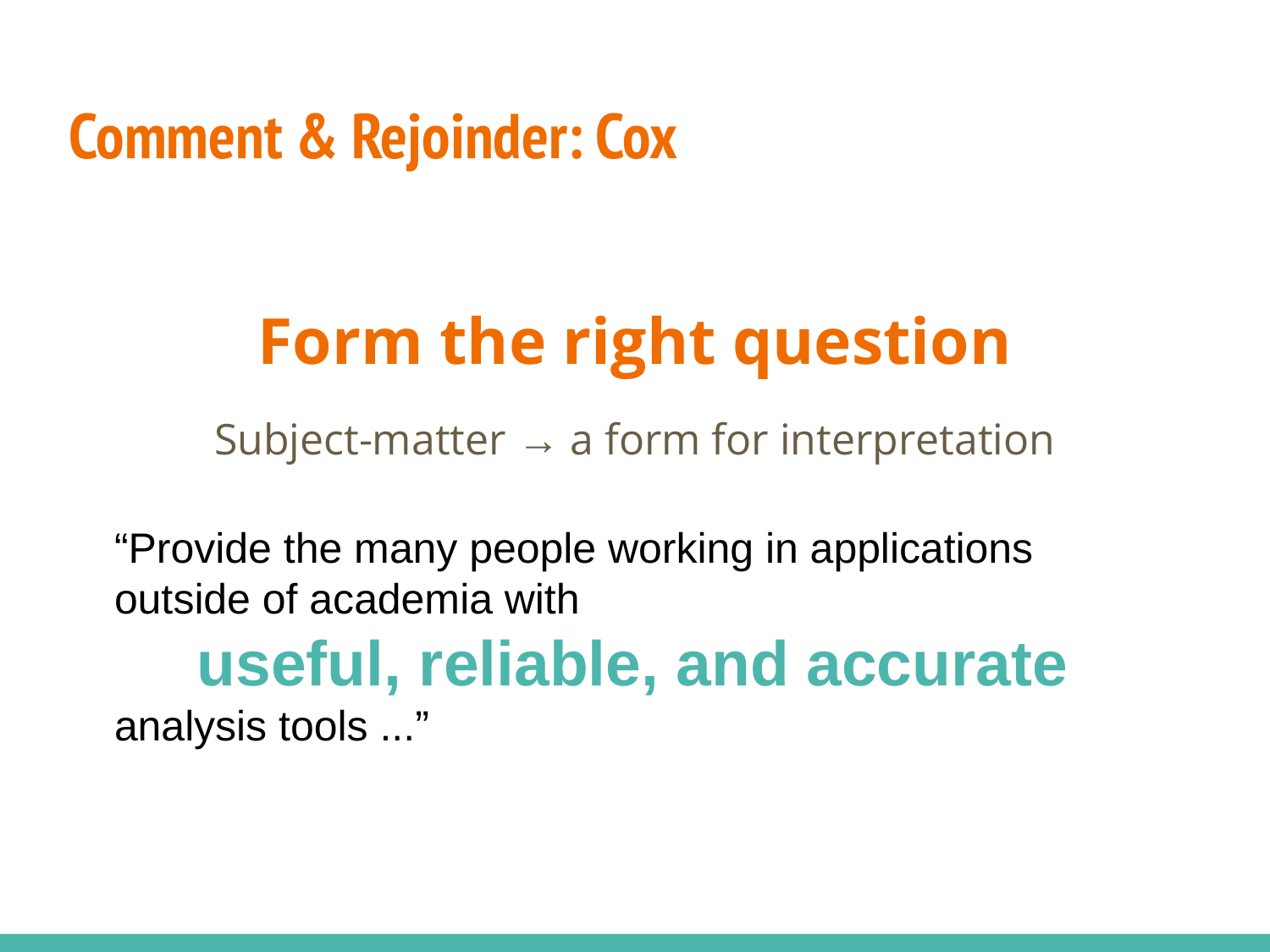

# Comment & Rejoinder: Cox
Form the right question
Subject-matter → a form for interpretation
“Provide the many people working in applications outside of academia with
       useful, reliable, and accurate analysis tools ...”